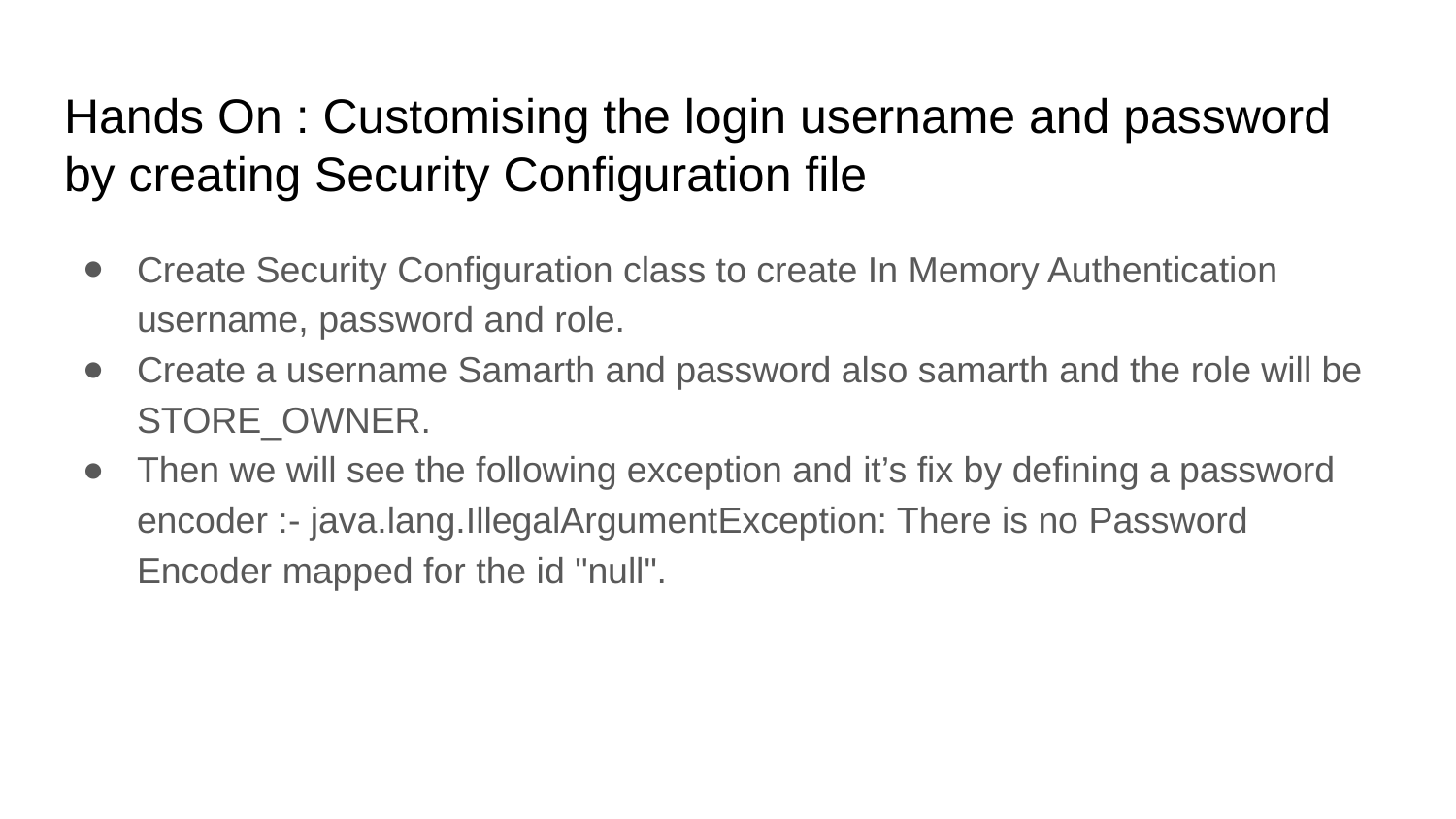

# Hands On : Customising the login username and password by creating Security Configuration file
Create Security Configuration class to create In Memory Authentication username, password and role.
Create a username Samarth and password also samarth and the role will be STORE_OWNER.
Then we will see the following exception and it’s fix by defining a password encoder :- java.lang.IllegalArgumentException: There is no Password Encoder mapped for the id "null".